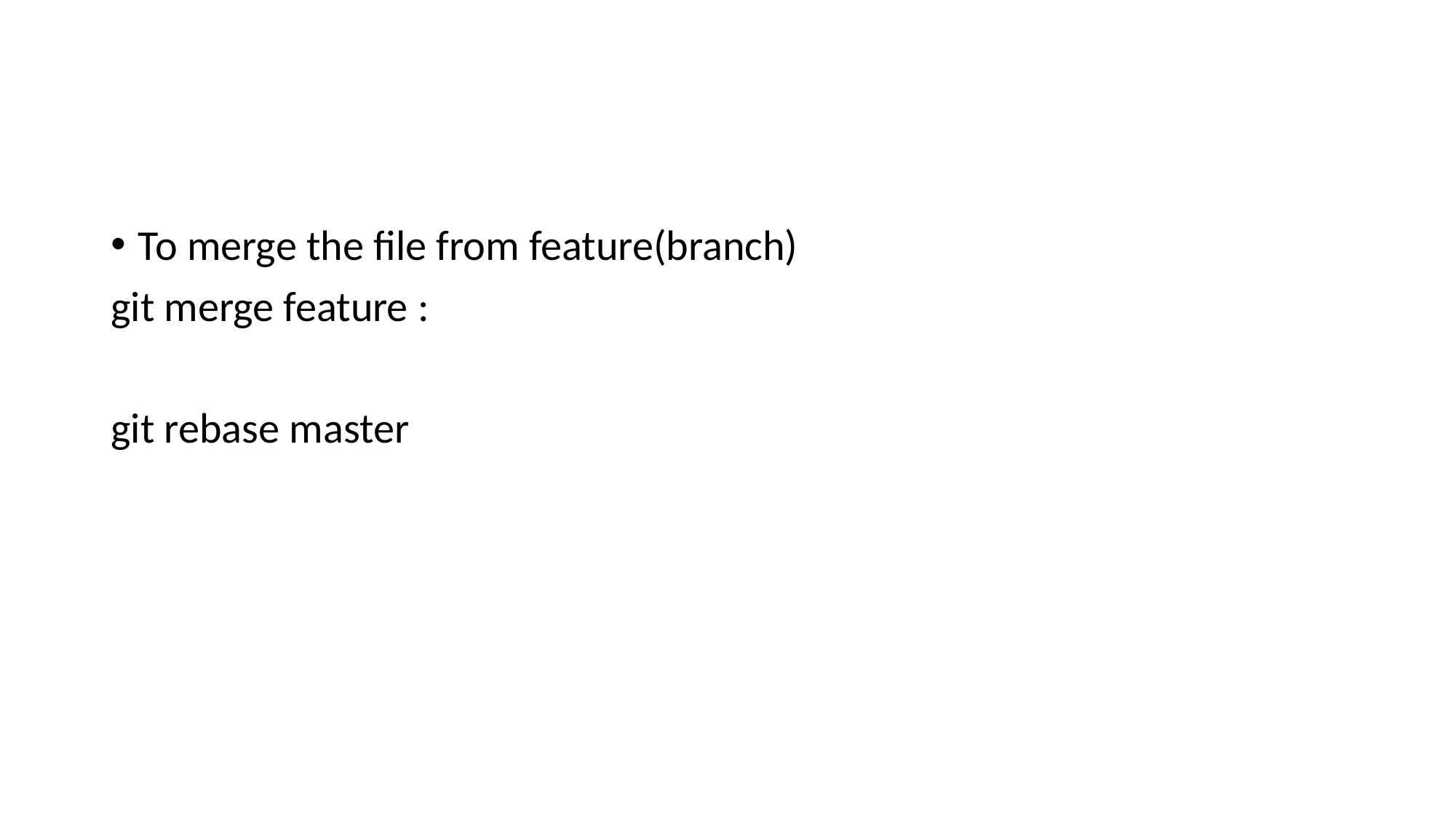

#
To merge the file from feature(branch)
git merge feature :

git rebase master